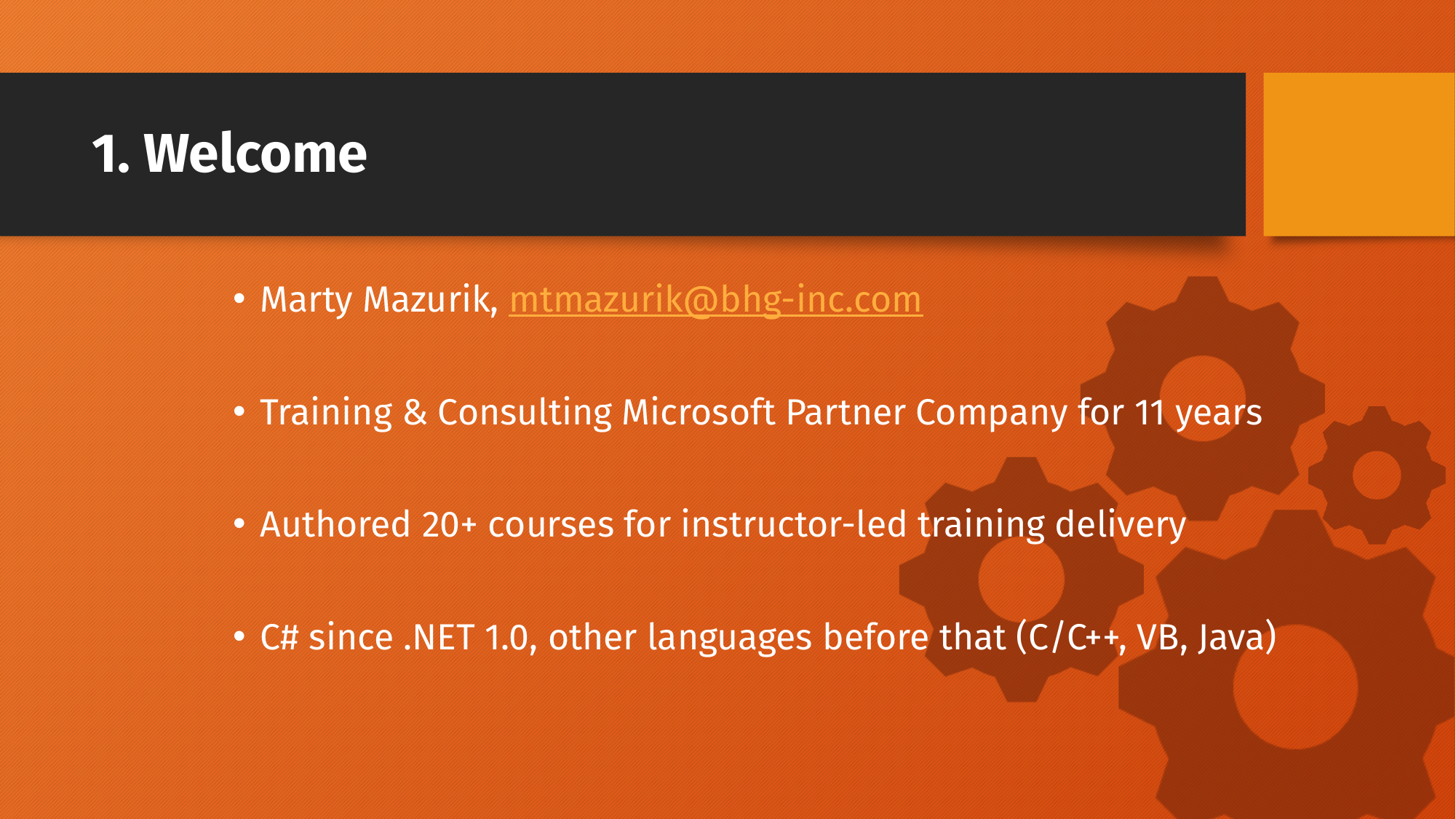

# 1. Welcome
Marty Mazurik, mtmazurik@bhg-inc.com
Training & Consulting Microsoft Partner Company for 11 years
Authored 20+ courses for instructor-led training delivery
C# since .NET 1.0, other languages before that (C/C++, VB, Java)